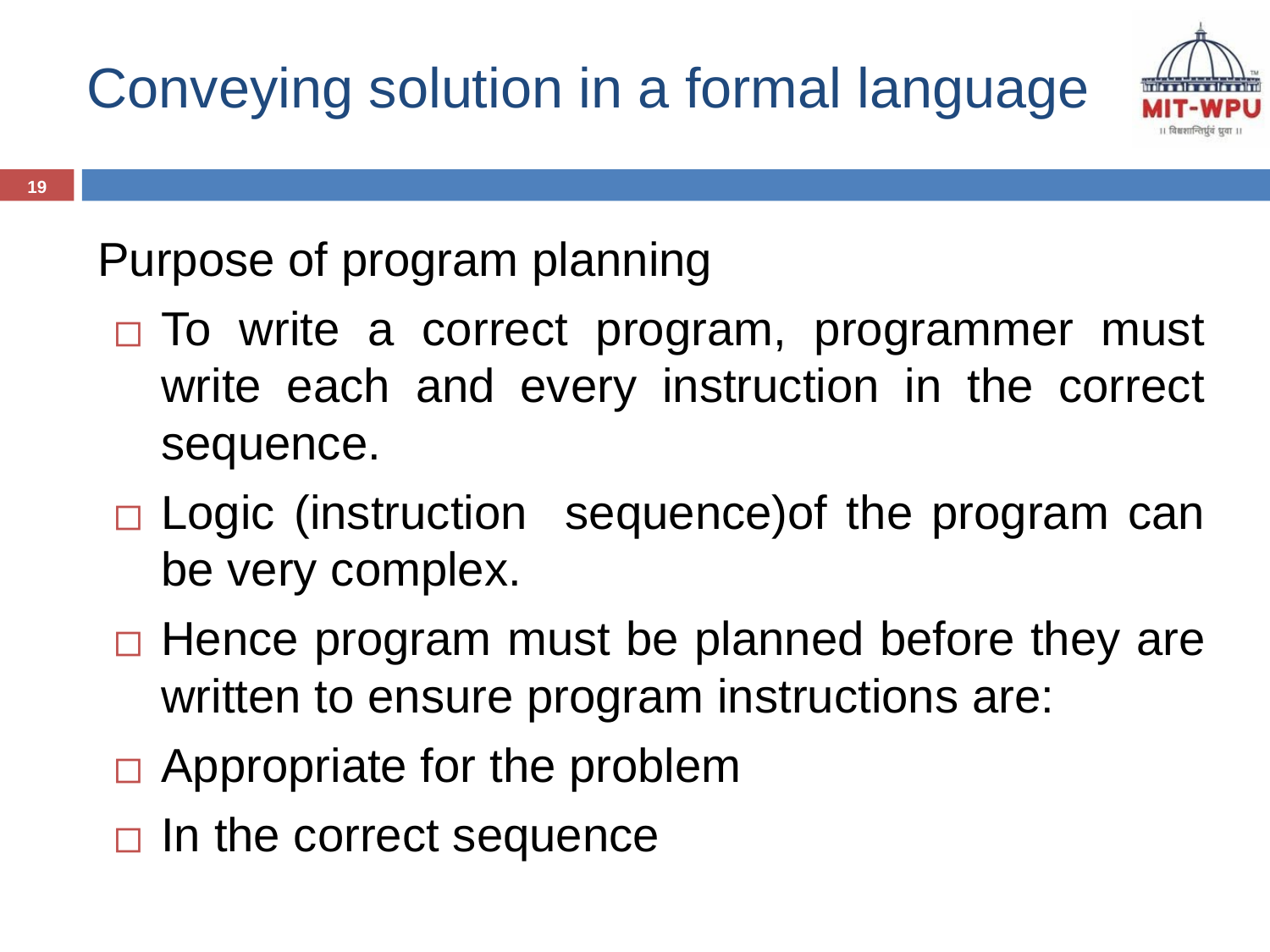

# Conveying solution in a formal language
19
Purpose of program planning
To write a correct program, programmer must write each and every instruction in the correct sequence.
Logic (instruction  sequence)of the program can be very complex.
Hence program must be planned before they are written to ensure program instructions are:
Appropriate for the problem
In the correct sequence